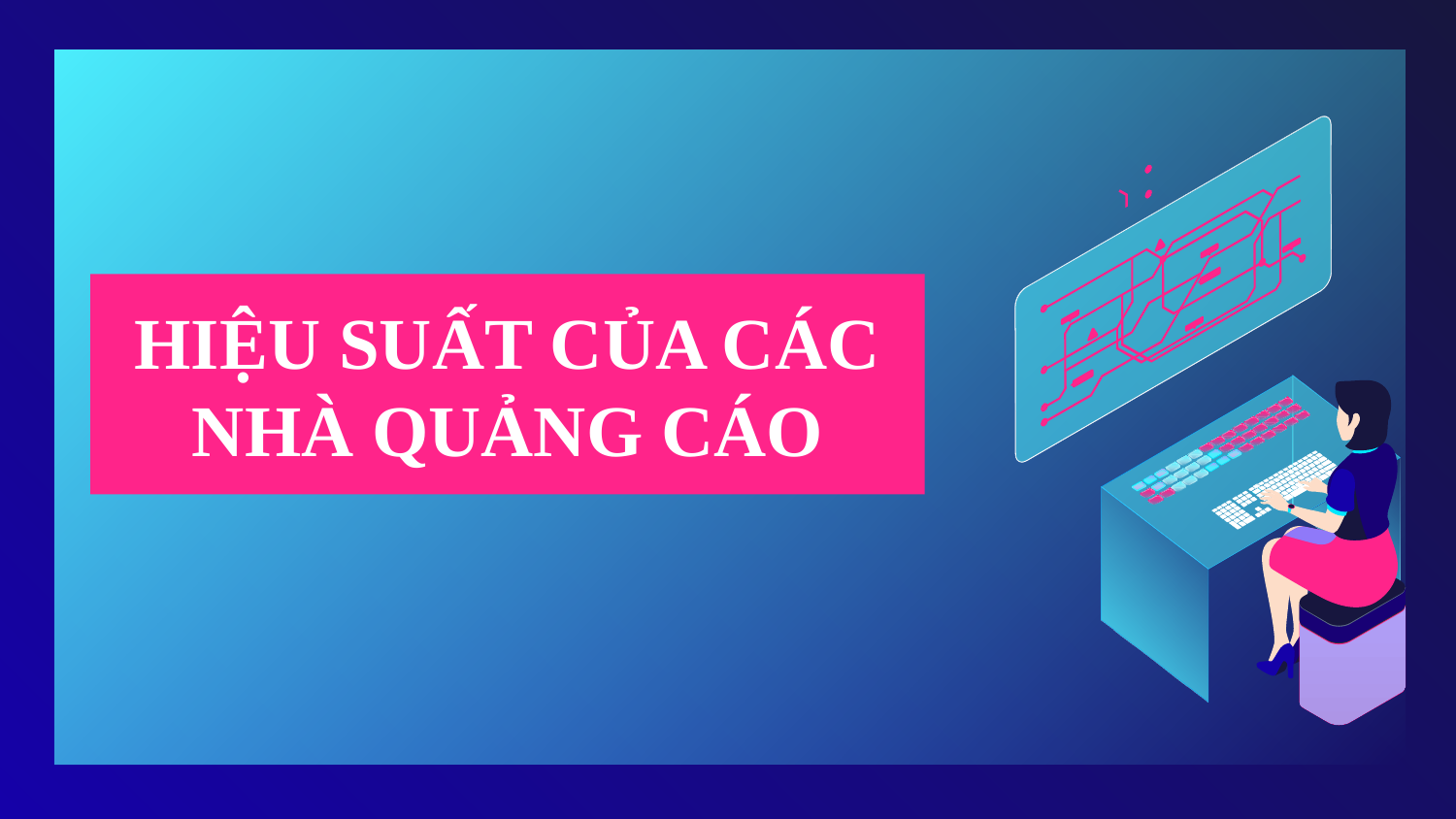

# HIỆU SUẤT CỦA CÁC NHÀ QUẢNG CÁO